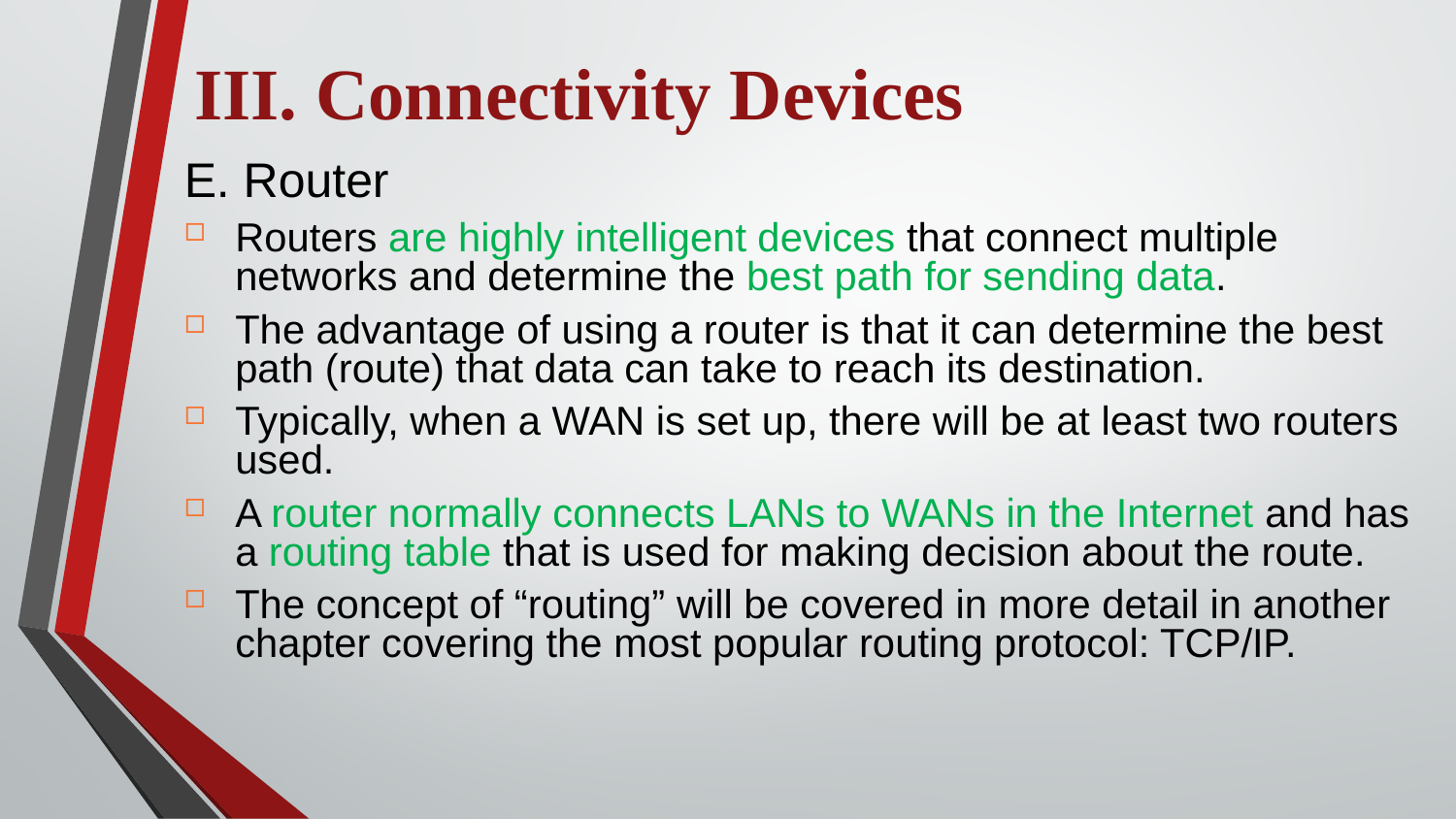

III. Connectivity Devices
E. Router
Routers are highly intelligent devices that connect multiple networks and determine the best path for sending data.
The advantage of using a router is that it can determine the best path (route) that data can take to reach its destination.
Typically, when a WAN is set up, there will be at least two routers used.
A router normally connects LANs to WANs in the Internet and has a routing table that is used for making decision about the route.
The concept of “routing” will be covered in more detail in another chapter covering the most popular routing protocol: TCP/IP.